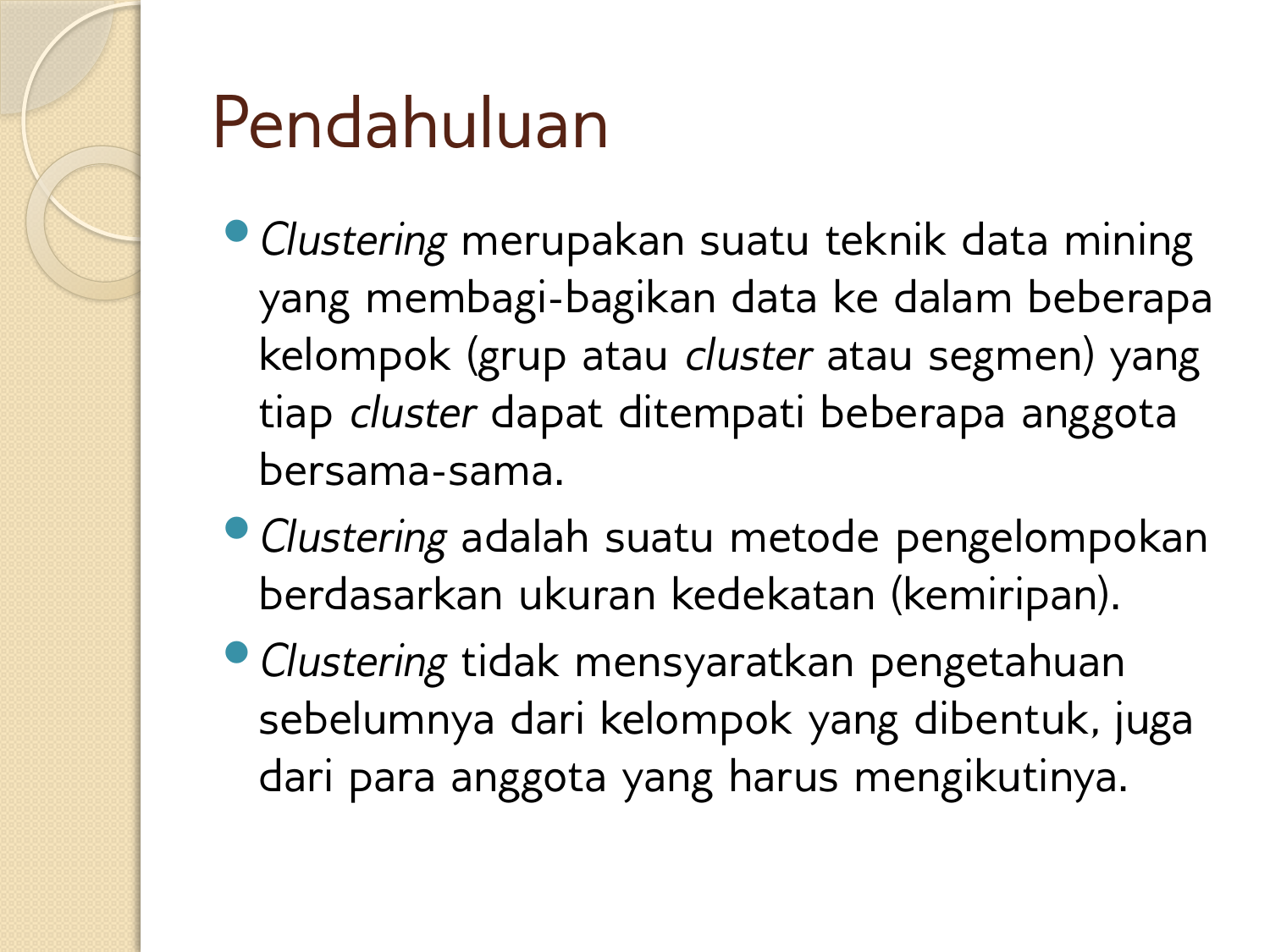

# Pendahuluan
Clustering merupakan suatu teknik data mining yang membagi-bagikan data ke dalam beberapa kelompok (grup atau cluster atau segmen) yang tiap cluster dapat ditempati beberapa anggota bersama-sama.
Clustering adalah suatu metode pengelompokan berdasarkan ukuran kedekatan (kemiripan).
Clustering tidak mensyaratkan pengetahuan sebelumnya dari kelompok yang dibentuk, juga dari para anggota yang harus mengikutinya.